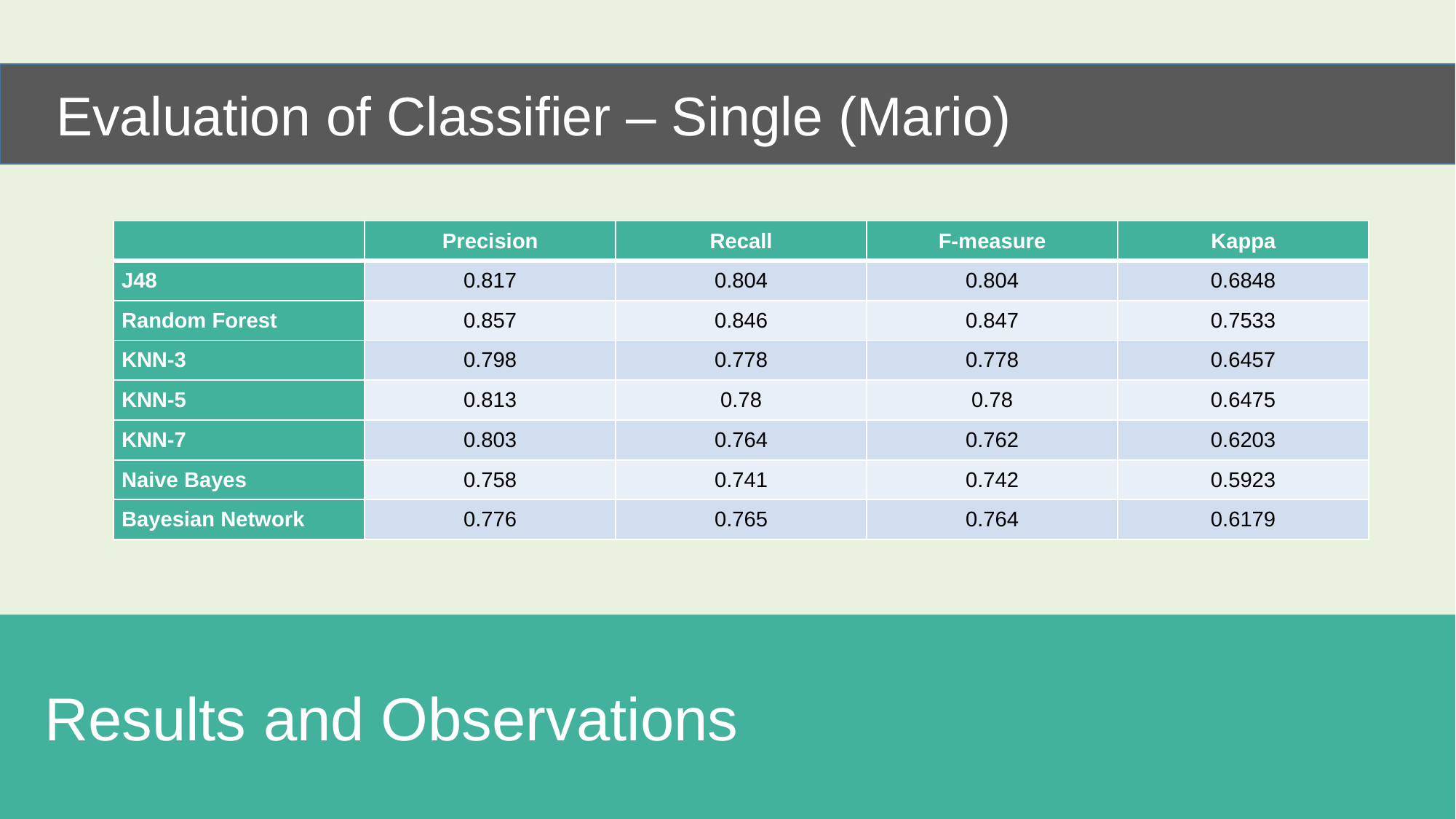

Evaluation of Classifier – Single (Mario)
|  | Precision | Recall | F-measure | Kappa |
| --- | --- | --- | --- | --- |
| J48 | 0.817 | 0.804 | 0.804 | 0.6848 |
| Random Forest | 0.857 | 0.846 | 0.847 | 0.7533 |
| KNN-3 | 0.798 | 0.778 | 0.778 | 0.6457 |
| KNN-5 | 0.813 | 0.78 | 0.78 | 0.6475 |
| KNN-7 | 0.803 | 0.764 | 0.762 | 0.6203 |
| Naive Bayes | 0.758 | 0.741 | 0.742 | 0.5923 |
| Bayesian Network | 0.776 | 0.765 | 0.764 | 0.6179 |
  Results and Observations